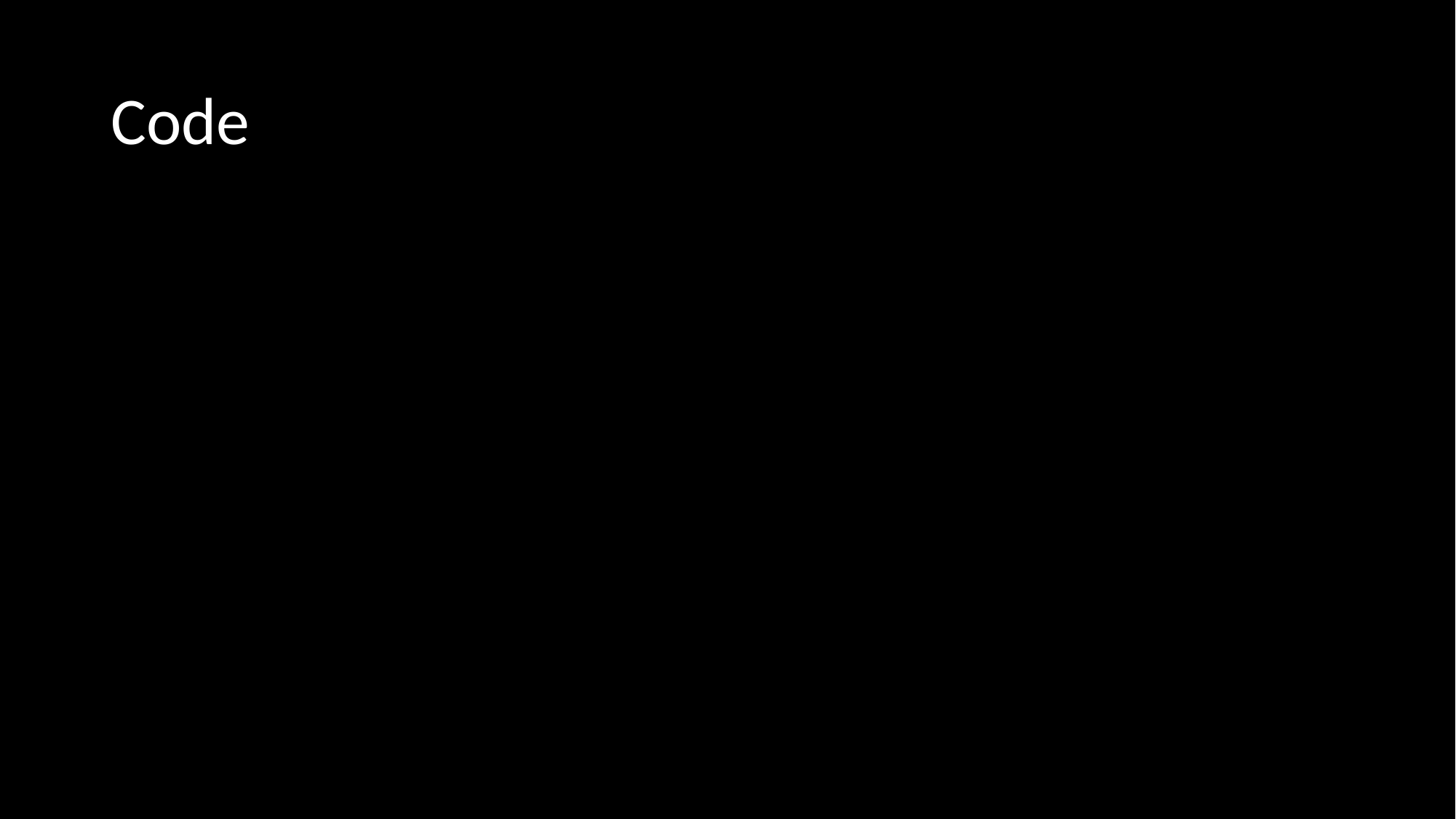

# Code
bool transfer(TBox<int>& bal1, TBox<int>& bal2, int amt) { 	TRANSACTION {                // open new transaction
		if (amt < 0 || bal1 < amt)
			return false;
		bal1 = bal1 - amt;
		bal2 = bal2 + amt;
	} RETRY(true);                  // commit with retry
	return true;
}